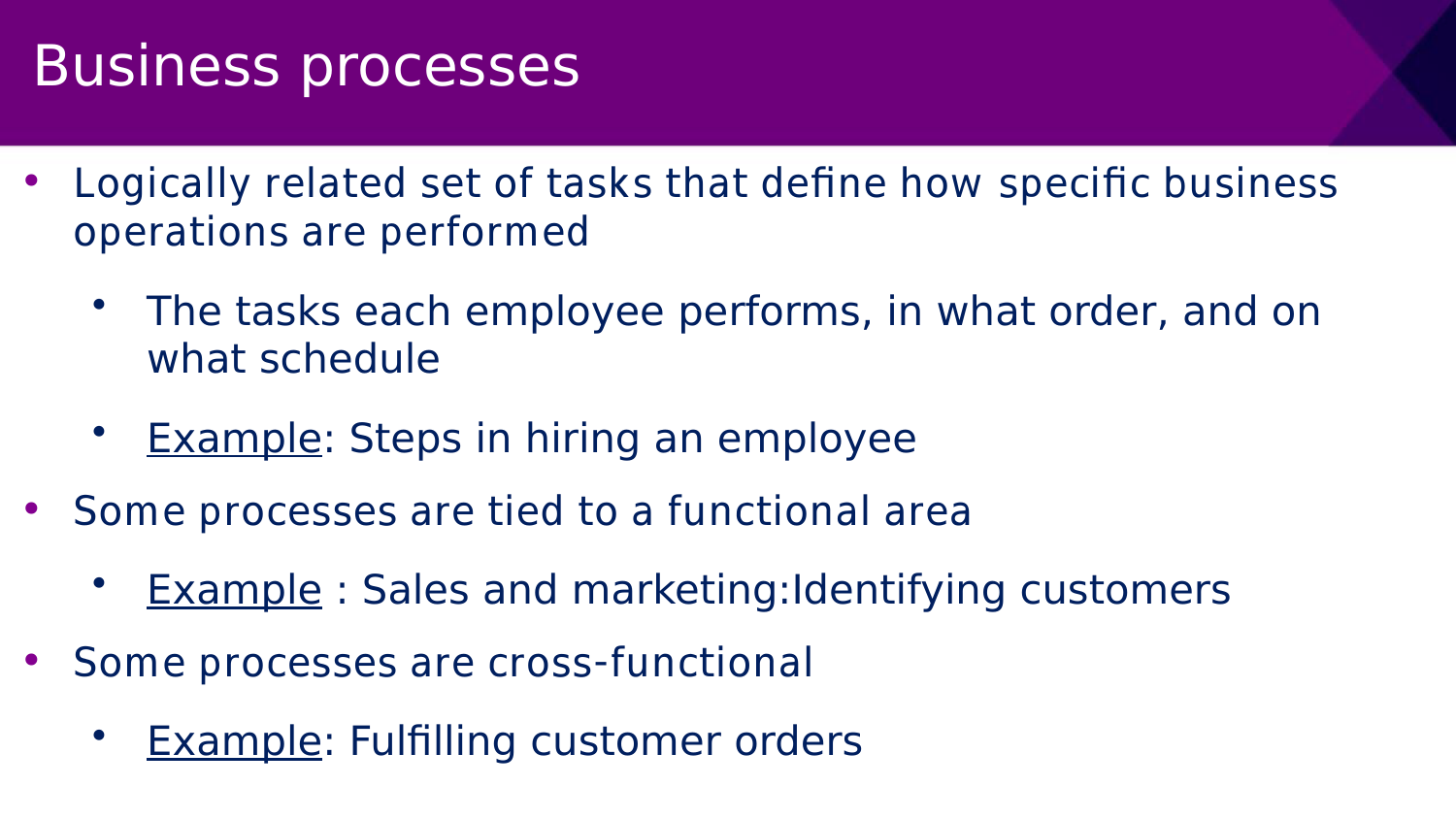

# Business processes
Logically related set of tasks that define how specific business operations are performed
The tasks each employee performs, in what order, and on what schedule
Example: Steps in hiring an employee
Some processes are tied to a functional area
Example : Sales and marketing:Identifying customers
Some processes are cross-functional
Example: Fulfilling customer orders